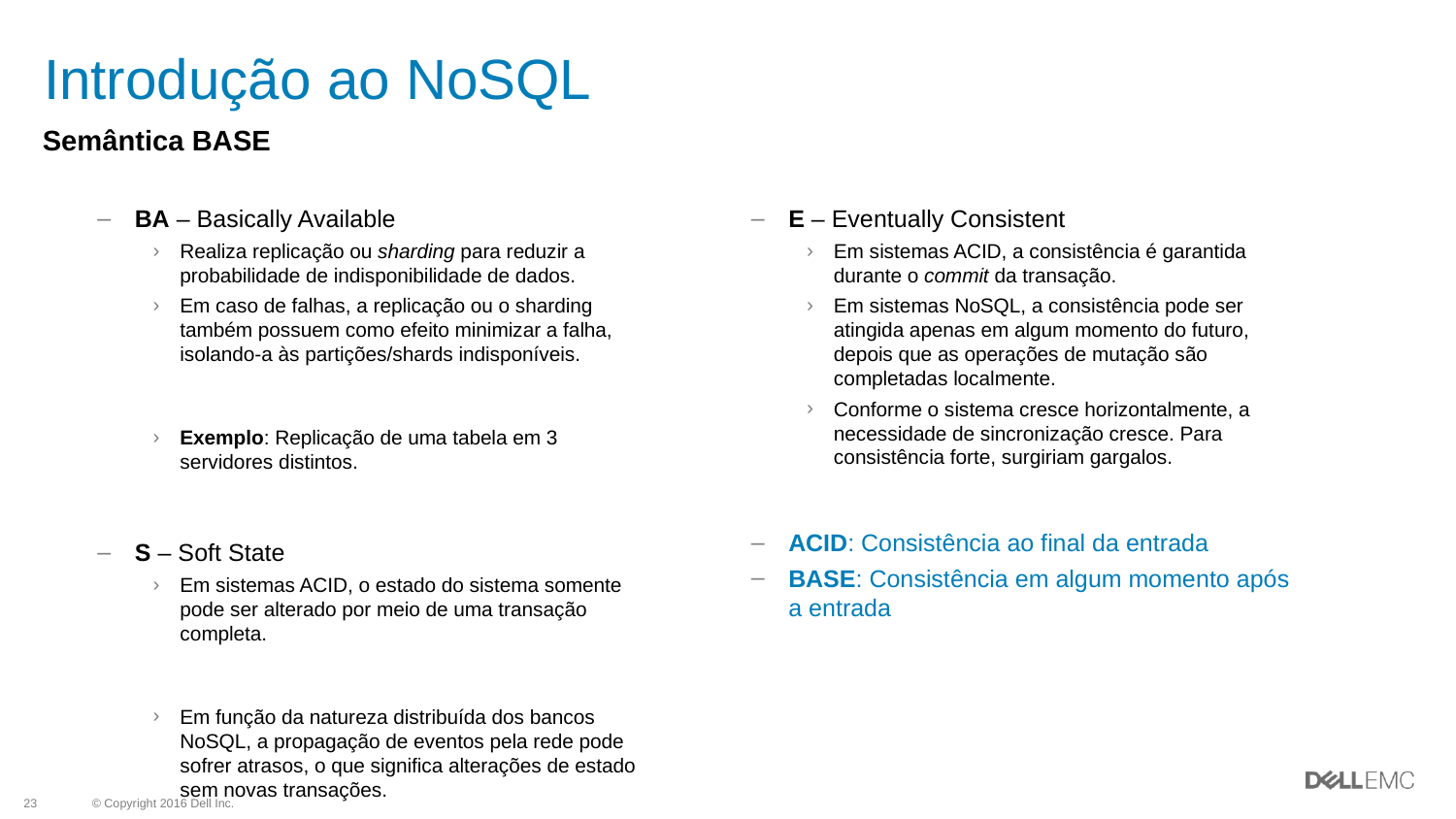

# Introdução ao NoSQL
Semântica BASE
BA – Basically Available
Realiza replicação ou sharding para reduzir a probabilidade de indisponibilidade de dados.
Em caso de falhas, a replicação ou o sharding também possuem como efeito minimizar a falha, isolando-a às partições/shards indisponíveis.

Exemplo: Replicação de uma tabela em 3 servidores distintos.

S – Soft State
Em sistemas ACID, o estado do sistema somente pode ser alterado por meio de uma transação completa.

Em função da natureza distribuída dos bancos NoSQL, a propagação de eventos pela rede pode sofrer atrasos, o que significa alterações de estado sem novas transações.
E – Eventually Consistent
Em sistemas ACID, a consistência é garantida durante o commit da transação.
Em sistemas NoSQL, a consistência pode ser atingida apenas em algum momento do futuro, depois que as operações de mutação são completadas localmente.
Conforme o sistema cresce horizontalmente, a necessidade de sincronização cresce. Para consistência forte, surgiriam gargalos.

ACID: Consistência ao final da entrada
BASE: Consistência em algum momento após a entrada